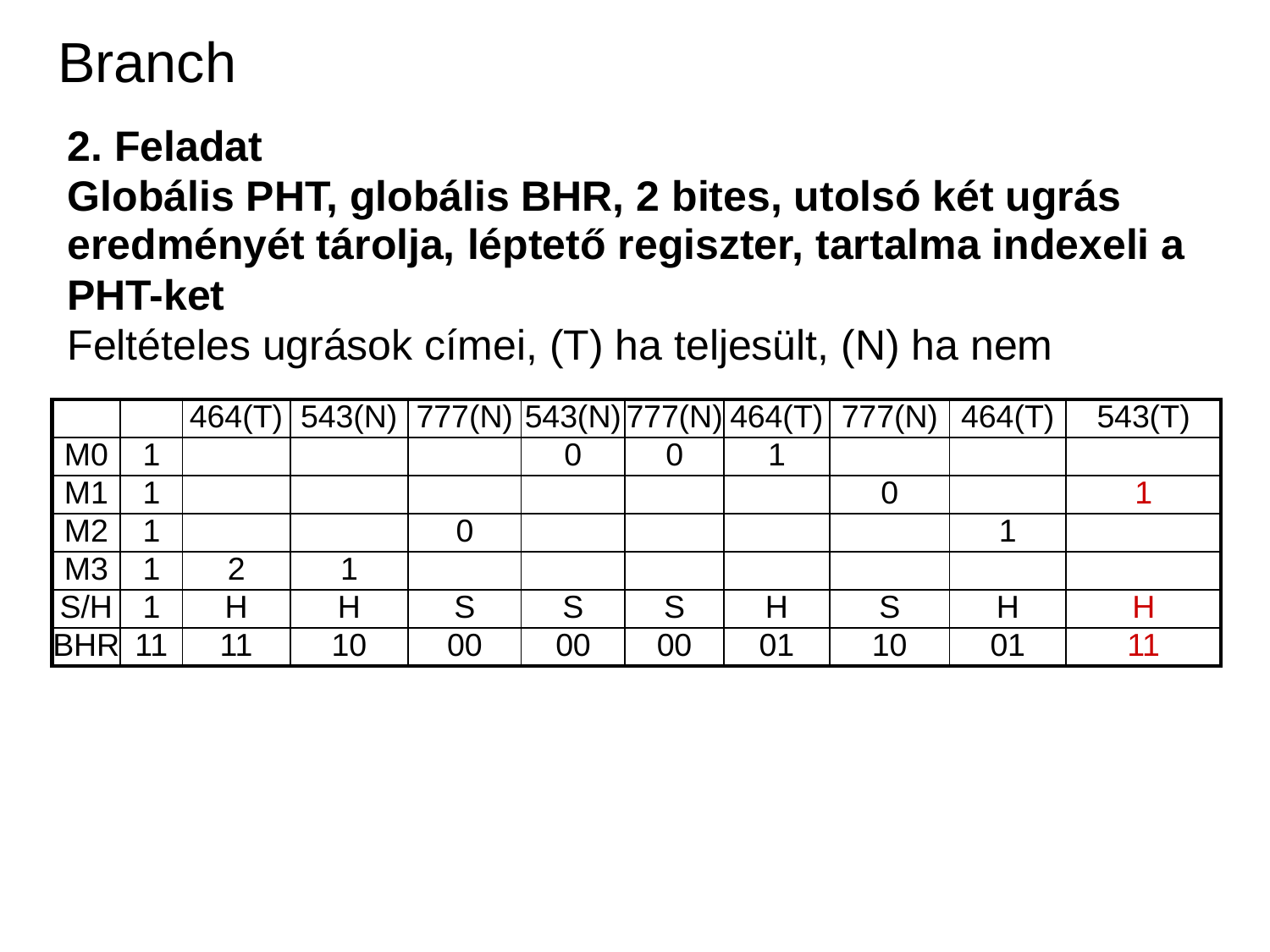

Branch
2. Feladat
Globális PHT, globális BHR, 2 bites, utolsó két ugrás eredményét tárolja, léptető regiszter, tartalma indexeli a
PHT-ket
Feltételes ugrások címei, (T) ha teljesült, (N) ha nem
|  |  | 464(T) | 543(N) | 777(N) | 543(N) | 777(N) | 464(T) | 777(N) | 464(T) | 543(T) |
| --- | --- | --- | --- | --- | --- | --- | --- | --- | --- | --- |
| M0 | 1 |  |  |  | 0 | 0 | 1 |  |  |  |
| M1 | 1 |  |  |  |  |  |  | 0 |  | 1 |
| M2 | 1 |  |  | 0 |  |  |  |  | 1 |  |
| M3 | 1 | 2 | 1 |  |  |  |  |  |  |  |
| S/H | 1 | H | H | S | S | S | H | S | H | H |
| BHR | 11 | 11 | 10 | 00 | 00 | 00 | 01 | 10 | 01 | 11 |